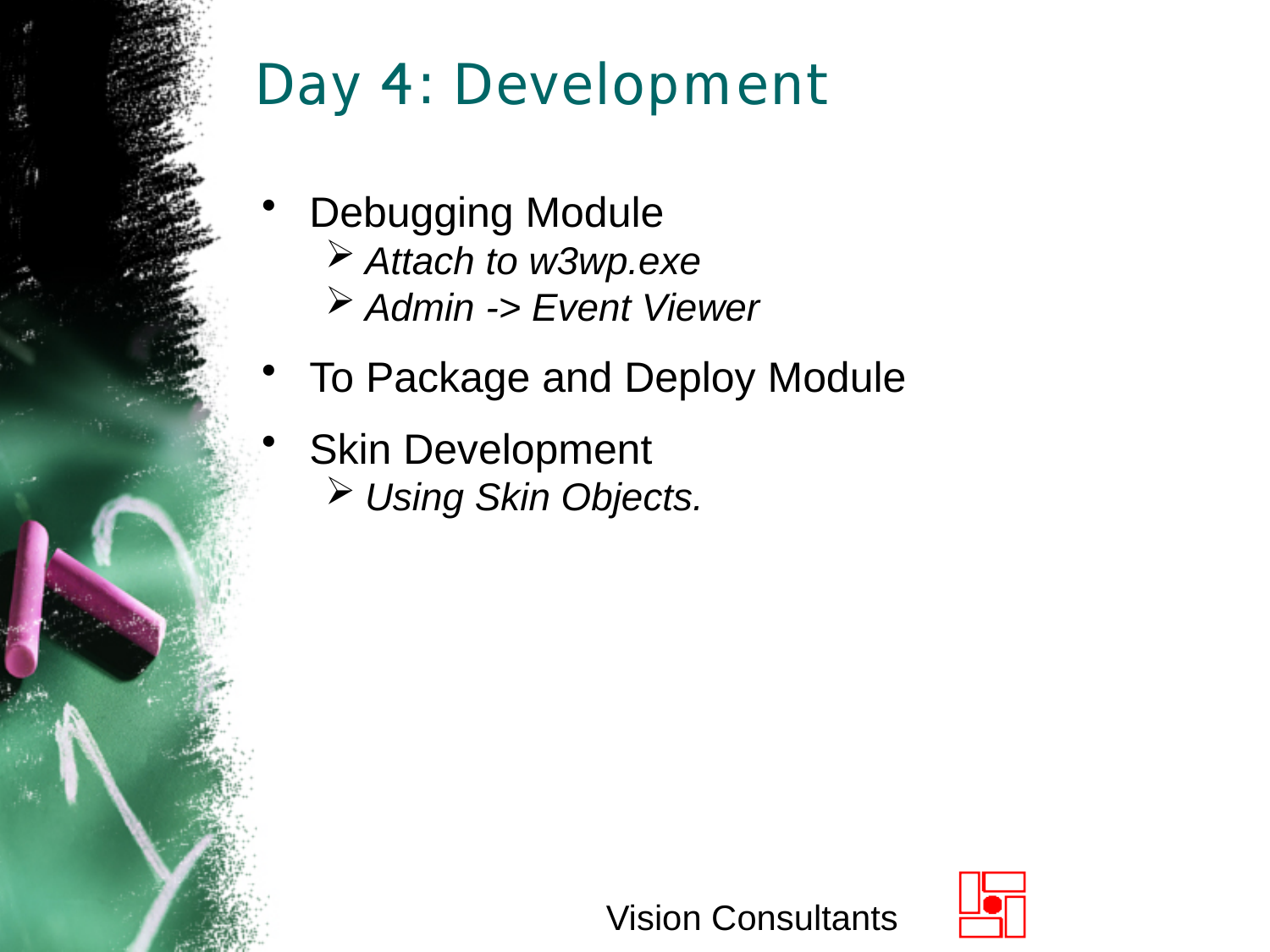

# Day 4: Development
Debugging Module
Attach to w3wp.exe
Admin -> Event Viewer
To Package and Deploy Module
Skin Development
Using Skin Objects.
Vision Consultants